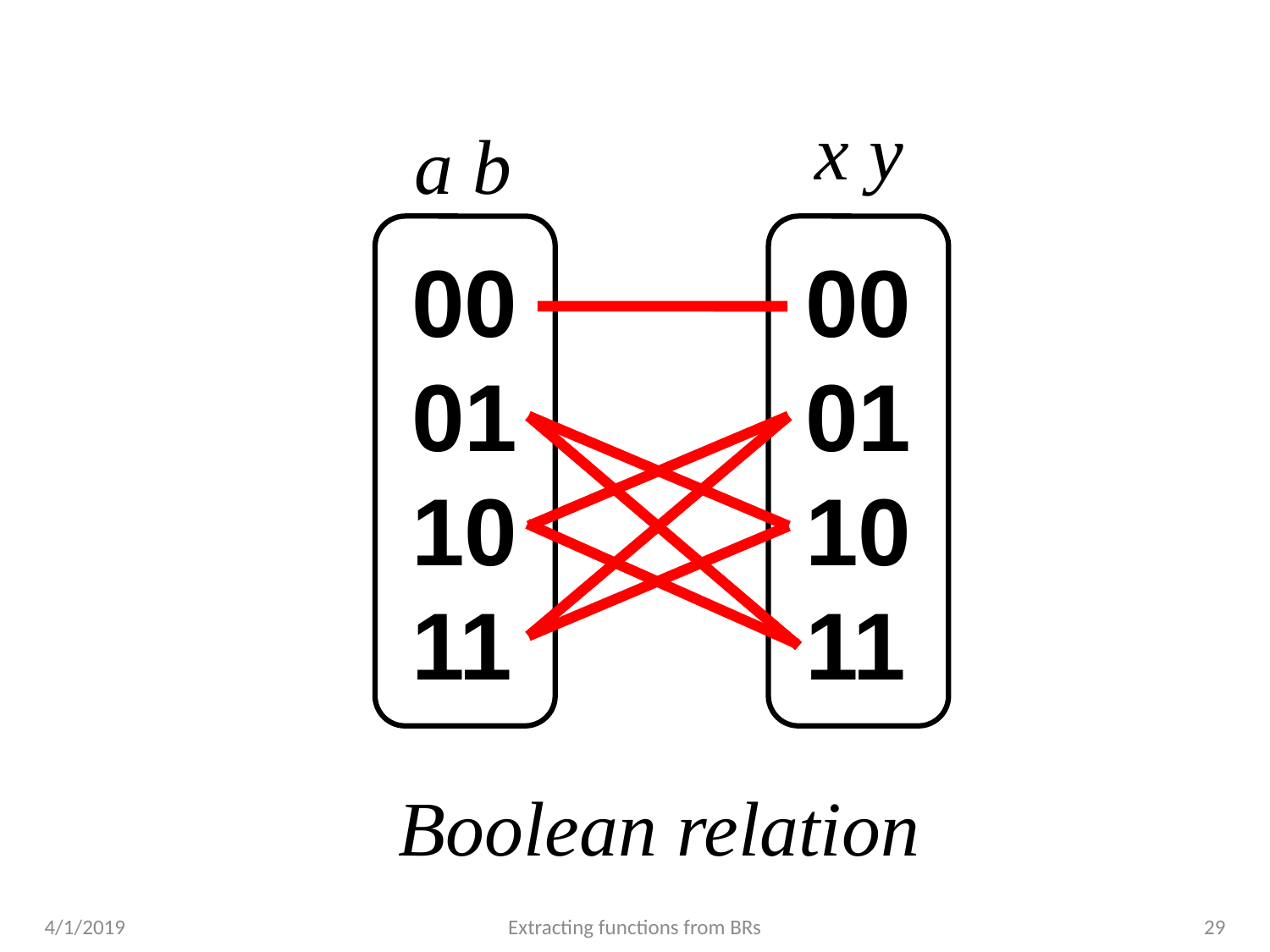

x y
a b

00
01
10
11

00
01
10
11

Boolean relation
4/1/2019
Extracting functions from BRs
29